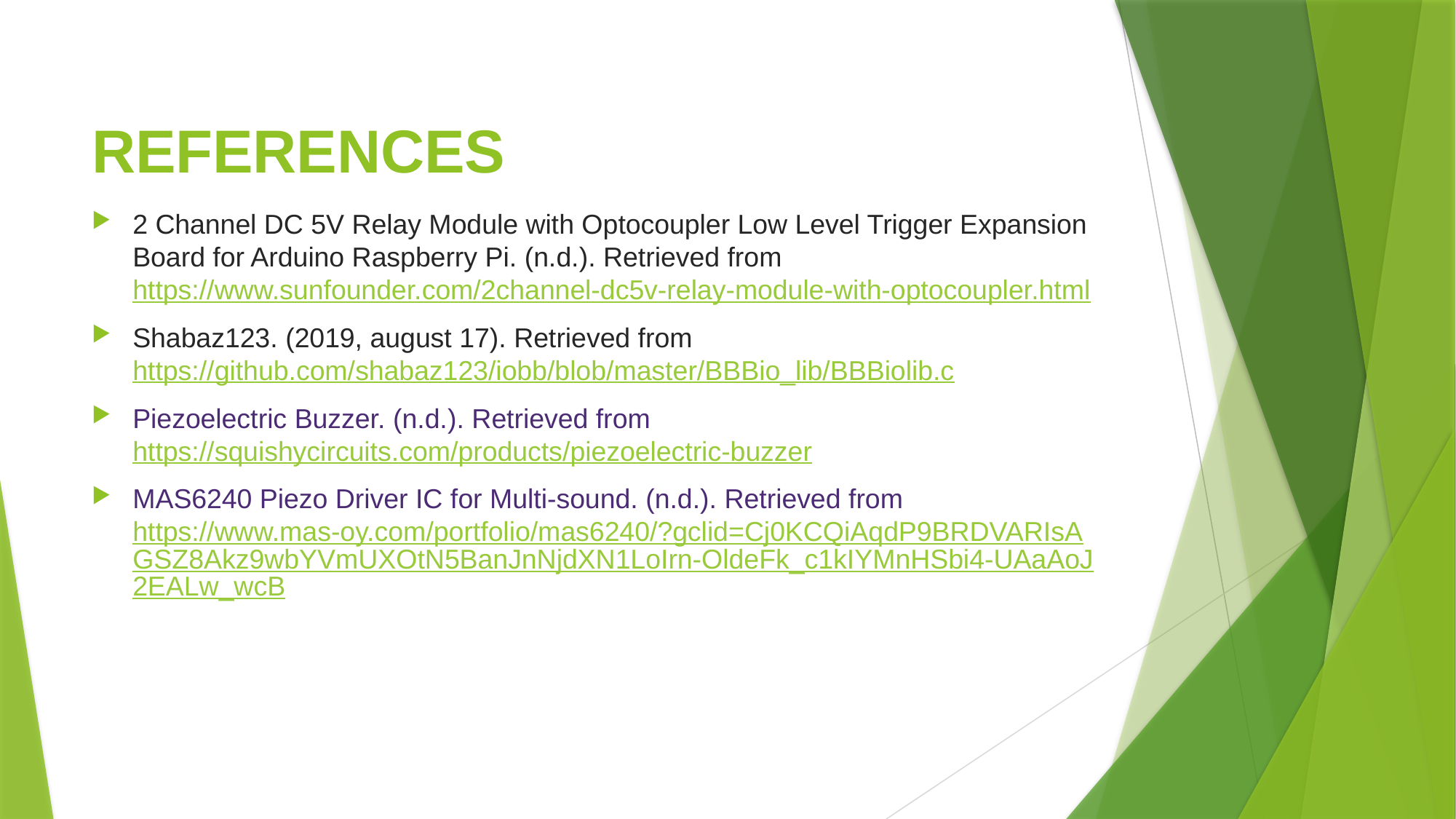

# REFERENCES
2 Channel DC 5V Relay Module with Optocoupler Low Level Trigger Expansion Board for Arduino Raspberry Pi. (n.d.). Retrieved from https://www.sunfounder.com/2channel-dc5v-relay-module-with-optocoupler.html
Shabaz123. (2019, august 17). Retrieved from https://github.com/shabaz123/iobb/blob/master/BBBio_lib/BBBiolib.c
Piezoelectric Buzzer. (n.d.). Retrieved from https://squishycircuits.com/products/piezoelectric-buzzer
MAS6240 Piezo Driver IC for Multi-sound. (n.d.). Retrieved from https://www.mas-oy.com/portfolio/mas6240/?gclid=Cj0KCQiAqdP9BRDVARIsAGSZ8Akz9wbYVmUXOtN5BanJnNjdXN1LoIrn-OldeFk_c1kIYMnHSbi4-UAaAoJ2EALw_wcB